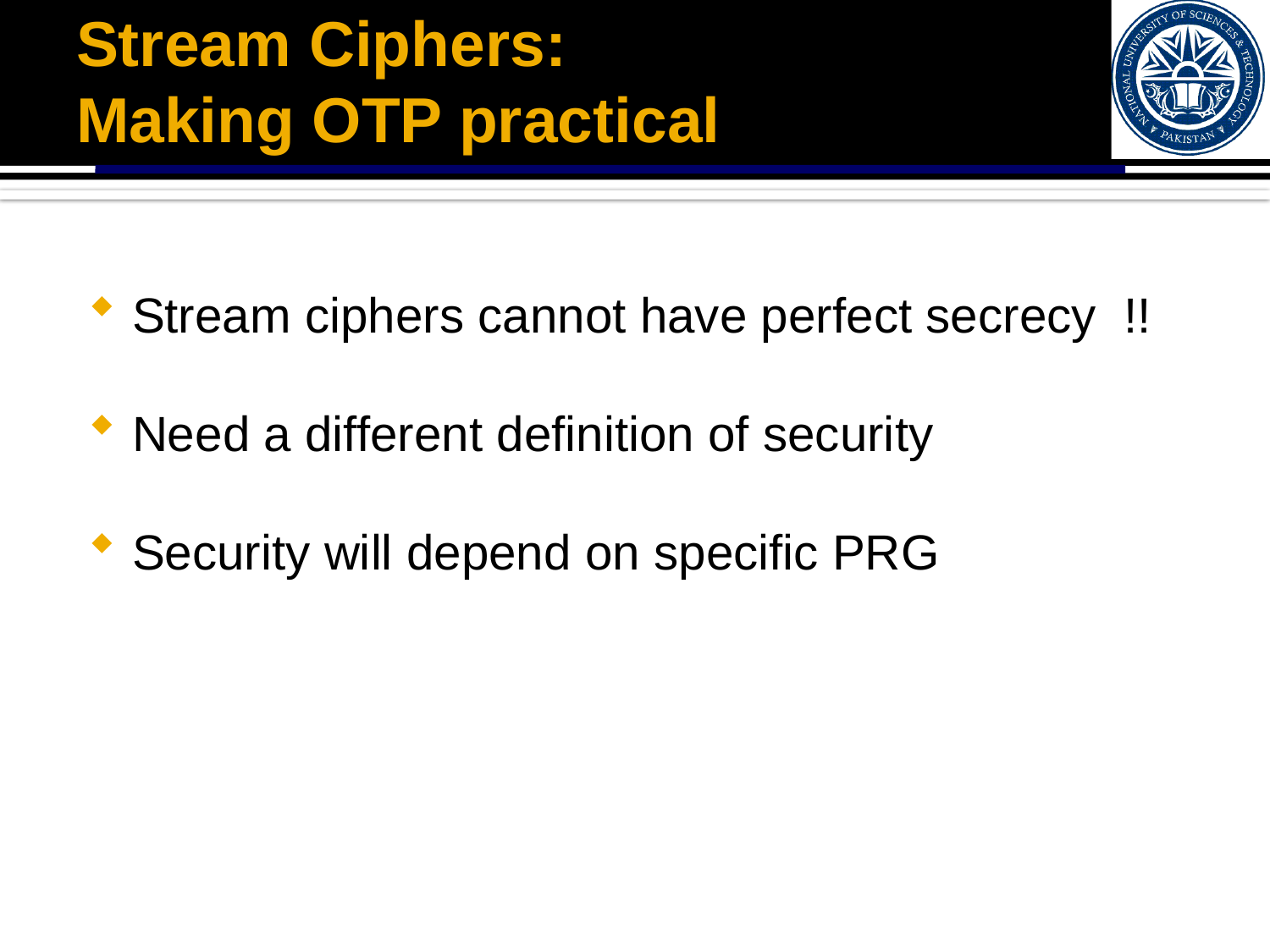

# Stream Ciphers: Making OTP practical

Stream ciphers cannot have perfect secrecy  !!

Need a different definition of security

Security will depend on specific PRG